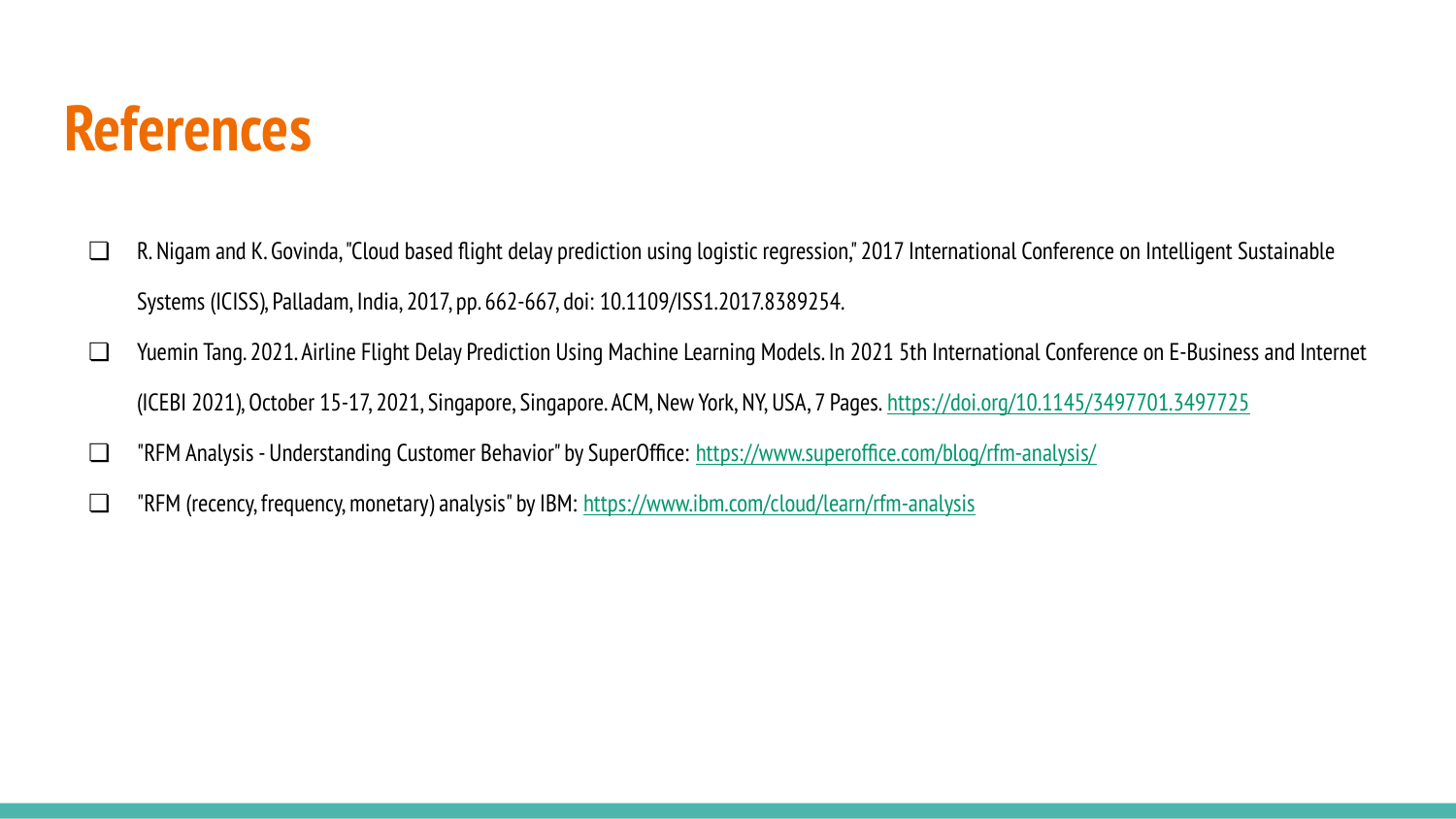

# References
R. Nigam and K. Govinda, "Cloud based flight delay prediction using logistic regression," 2017 International Conference on Intelligent Sustainable Systems (ICISS), Palladam, India, 2017, pp. 662-667, doi: 10.1109/ISS1.2017.8389254.
Yuemin Tang. 2021. Airline Flight Delay Prediction Using Machine Learning Models. In 2021 5th International Conference on E-Business and Internet (ICEBI 2021), October 15-17, 2021, Singapore, Singapore. ACM, New York, NY, USA, 7 Pages. https://doi.org/10.1145/3497701.3497725
"RFM Analysis - Understanding Customer Behavior" by SuperOffice: https://www.superoffice.com/blog/rfm-analysis/
"RFM (recency, frequency, monetary) analysis" by IBM: https://www.ibm.com/cloud/learn/rfm-analysis